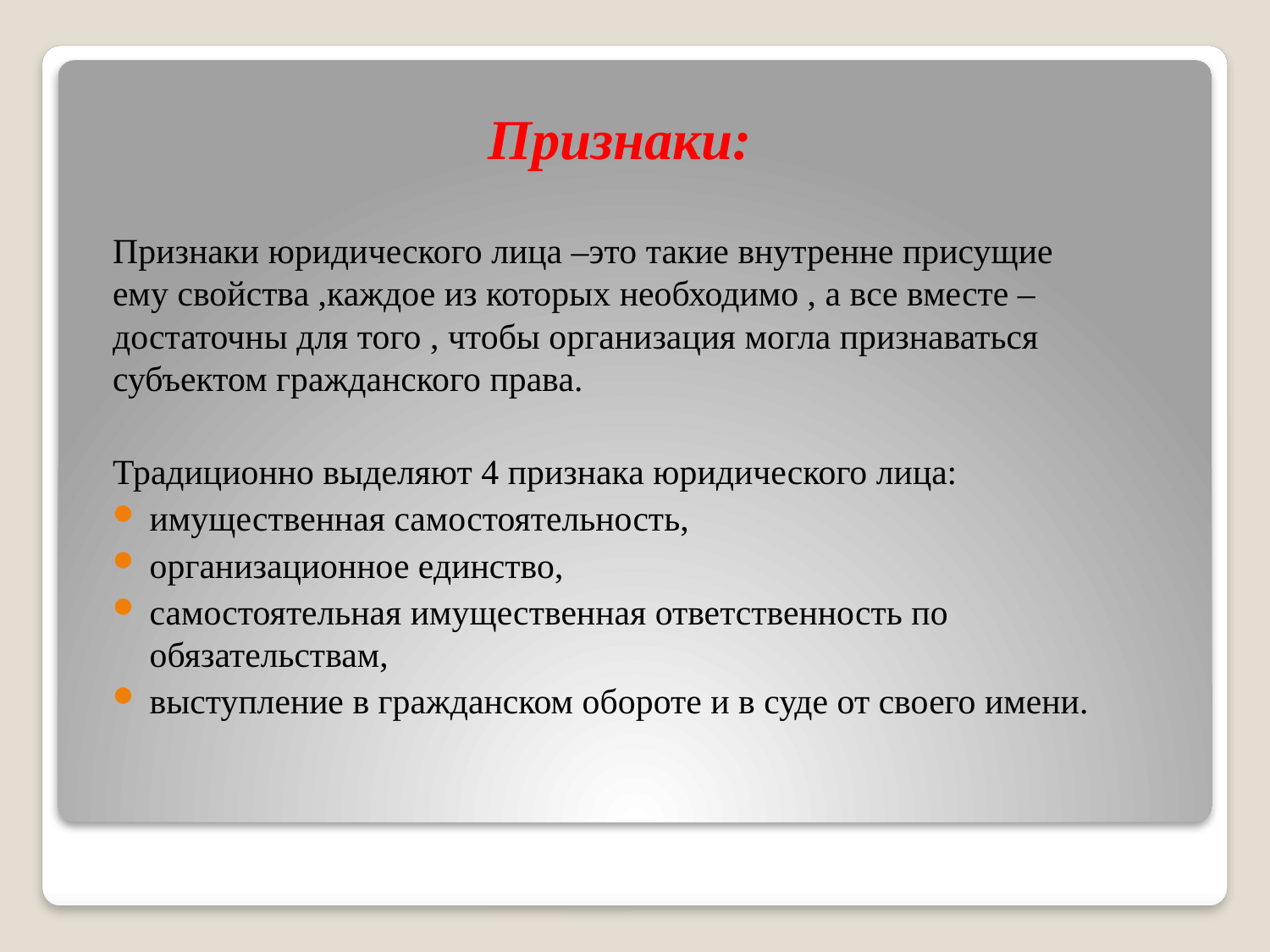

# Признаки:
Признаки юридического лица –это такие внутренне присущие ему свойства ,каждое из которых необходимо , а все вместе –достаточны для того , чтобы организация могла признаваться субъектом гражданского права.

Традиционно выделяют 4 признака юридического лица:
имущественная самостоятельность,
организационное единство,
самостоятельная имущественная ответственность по обязательствам,
выступление в гражданском обороте и в суде от своего имени.